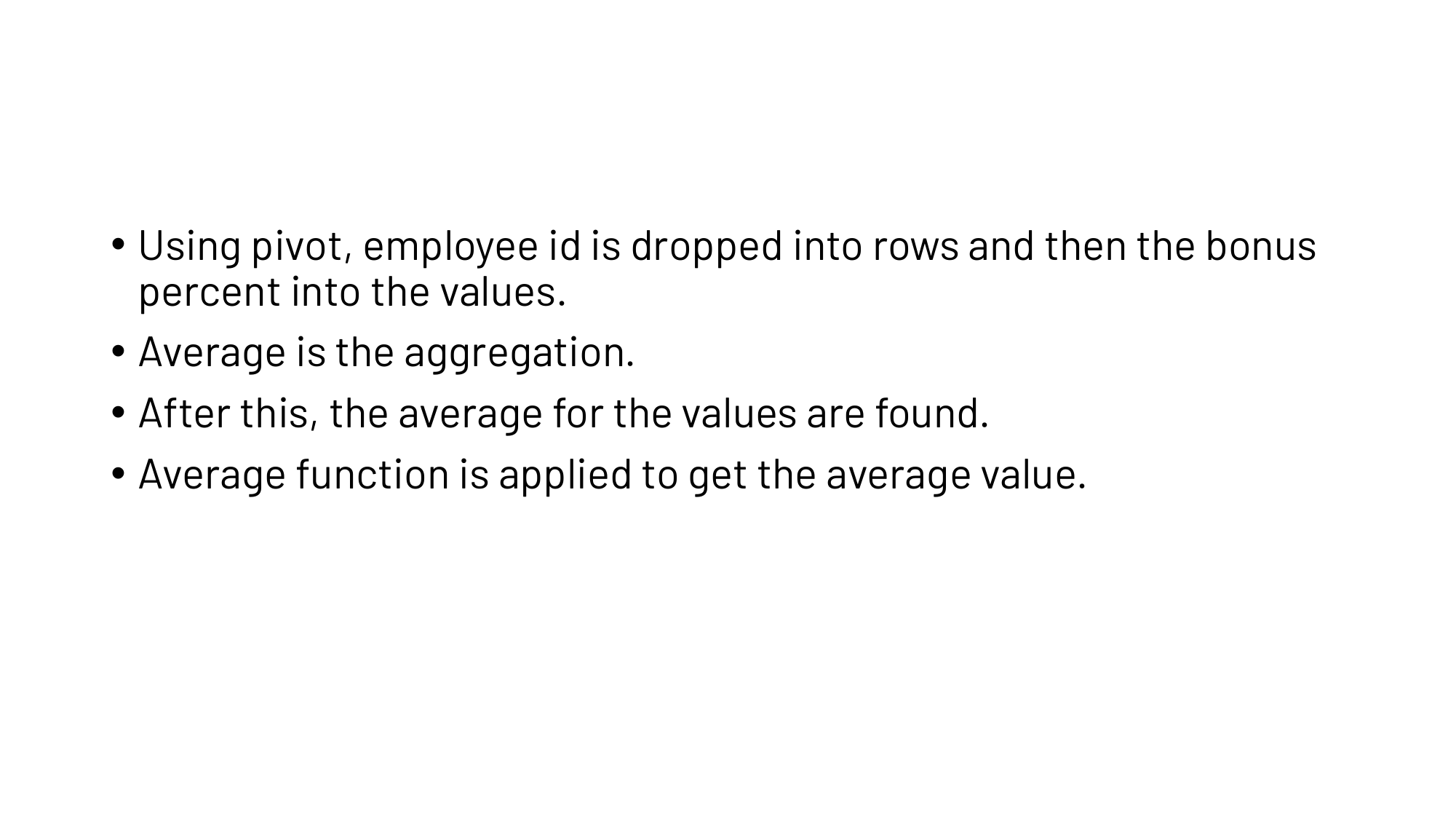

#
Using pivot, employee id is dropped into rows and then the bonus percent into the values.
Average is the aggregation.
After this, the average for the values are found.
Average function is applied to get the average value.